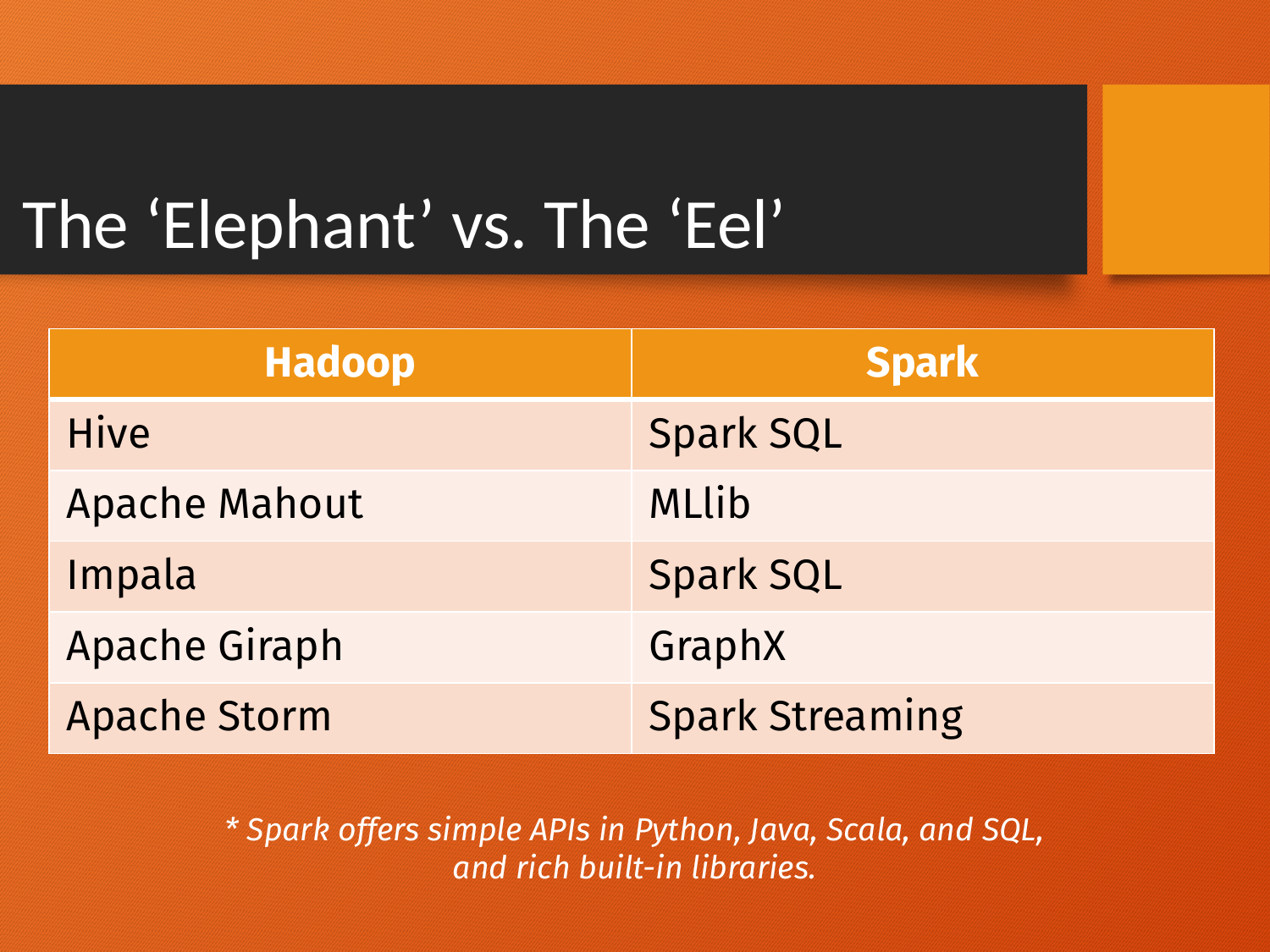

The ‘Elephant’ vs. The ‘Eel’
| Hadoop | Spark |
| --- | --- |
| Hive | Spark SQL |
| Apache Mahout | MLlib |
| Impala | Spark SQL |
| Apache Giraph | GraphX |
| Apache Storm | Spark Streaming |
* Spark offers simple APIs in Python, Java, Scala, and SQL, and rich built-in libraries.